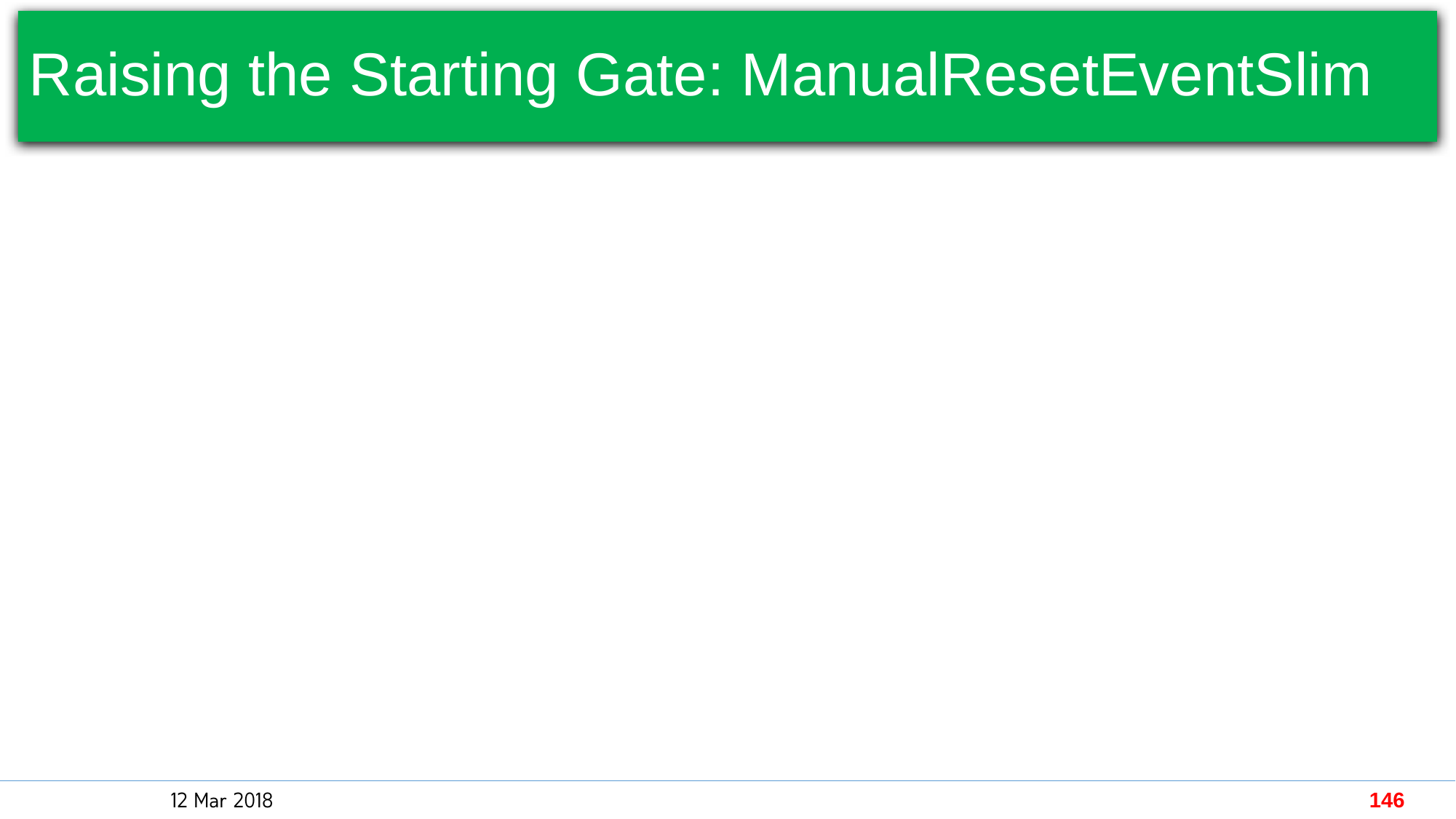

# Raising the Starting Gate: ManualResetEventSlim

12 Mar 2018
146